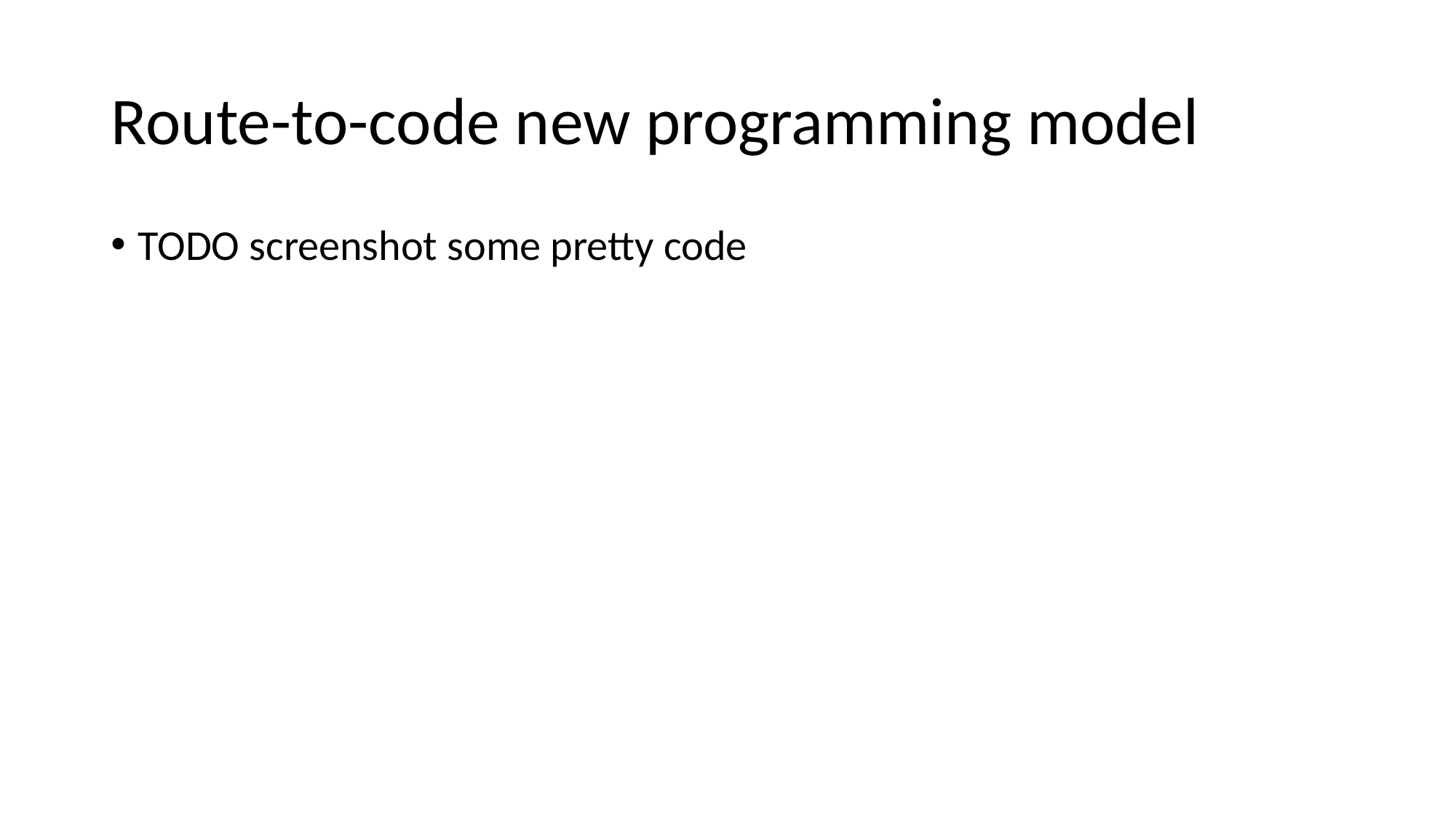

# Route-to-code new programming model
TODO screenshot some pretty code